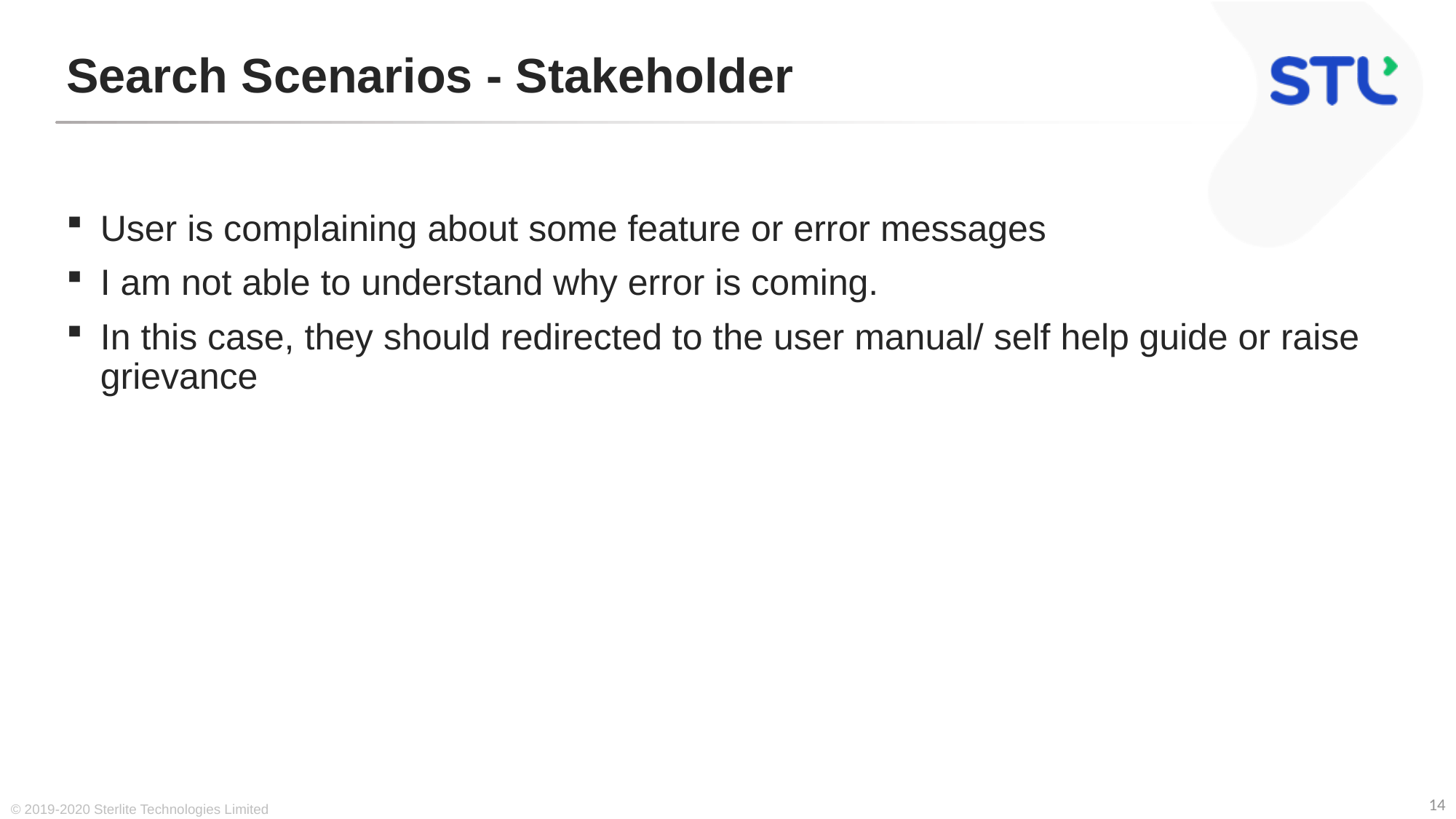

# Search Scenarios - Stakeholder

User is complaining about some feature or error messages
I am not able to understand why error is coming.
In this case, they should redirected to the user manual/ self help guide or raise grievance

© 2019-2020 Sterlite Technologies Limited
14